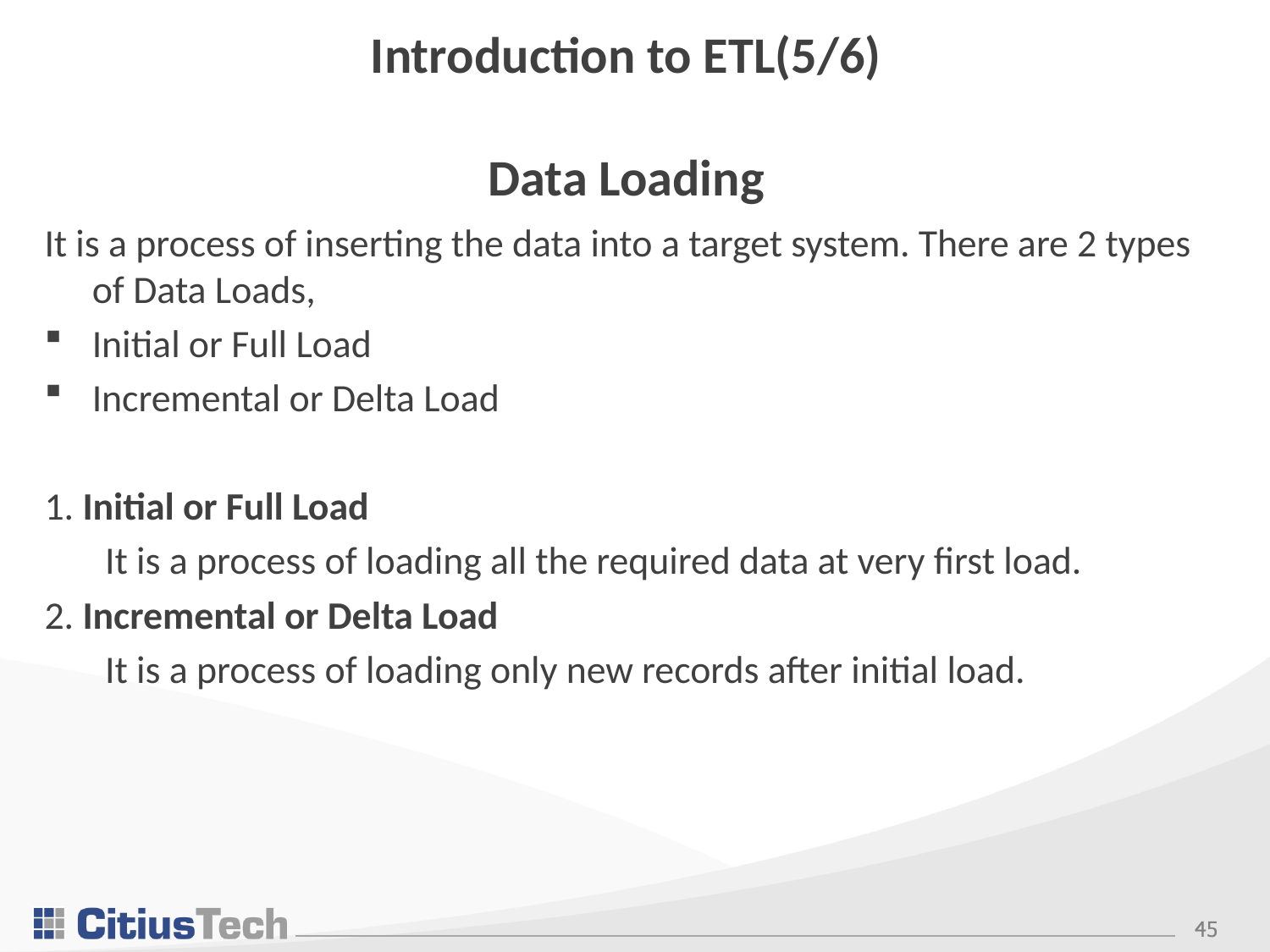

# Introduction to ETL(5/6) Data Loading
It is a process of inserting the data into a target system. There are 2 types of Data Loads,
Initial or Full Load
Incremental or Delta Load

1. Initial or Full Load
       It is a process of loading all the required data at very first load.
2. Incremental or Delta Load
       It is a process of loading only new records after initial load.